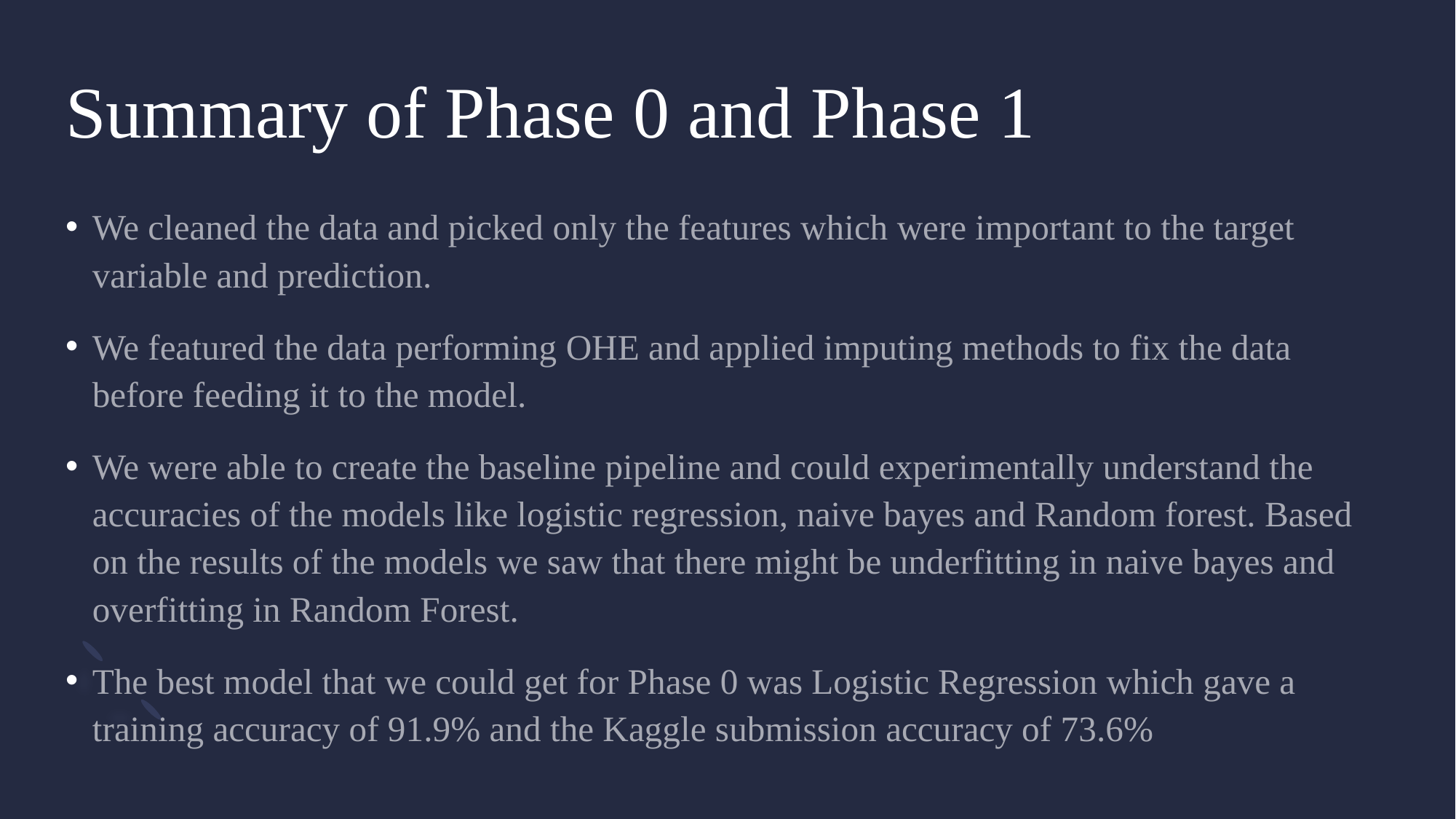

# Summary of Phase 0 and Phase 1
We cleaned the data and picked only the features which were important to the target variable and prediction.
We featured the data performing OHE and applied imputing methods to fix the data before feeding it to the model.
We were able to create the baseline pipeline and could experimentally understand the accuracies of the models like logistic regression, naive bayes and Random forest. Based on the results of the models we saw that there might be underfitting in naive bayes and  overfitting in Random Forest.
The best model that we could get for Phase 0 was Logistic Regression which gave a training accuracy of 91.9% and the Kaggle submission accuracy of 73.6%